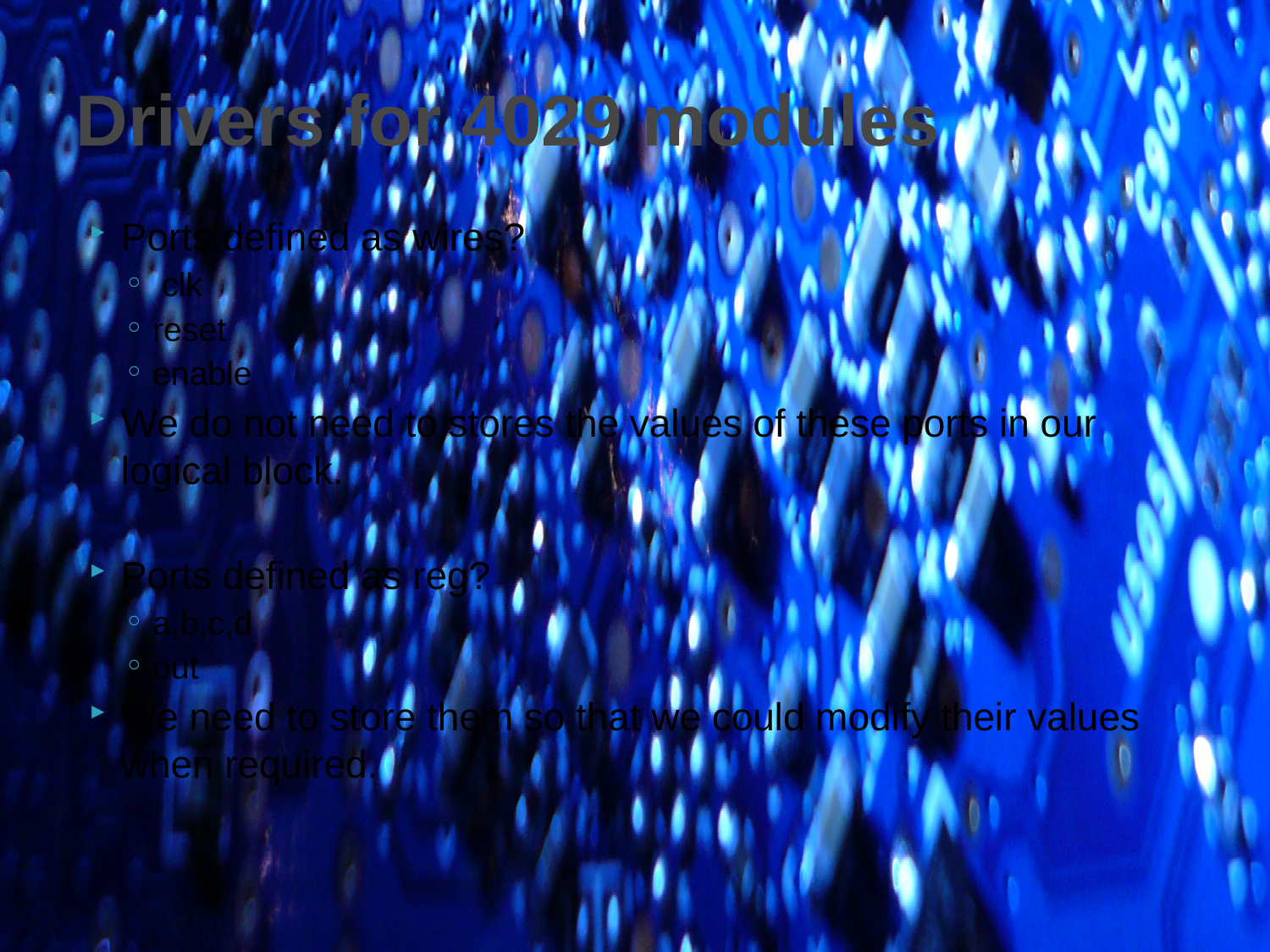

# Drivers for 4029 modules
Ports defined as wires?
 clk
reset
enable
We do not need to stores the values of these ports in our logical block.

Ports defined as reg?
a,b,c,d
out
We need to store them so that we could modify their values when required.